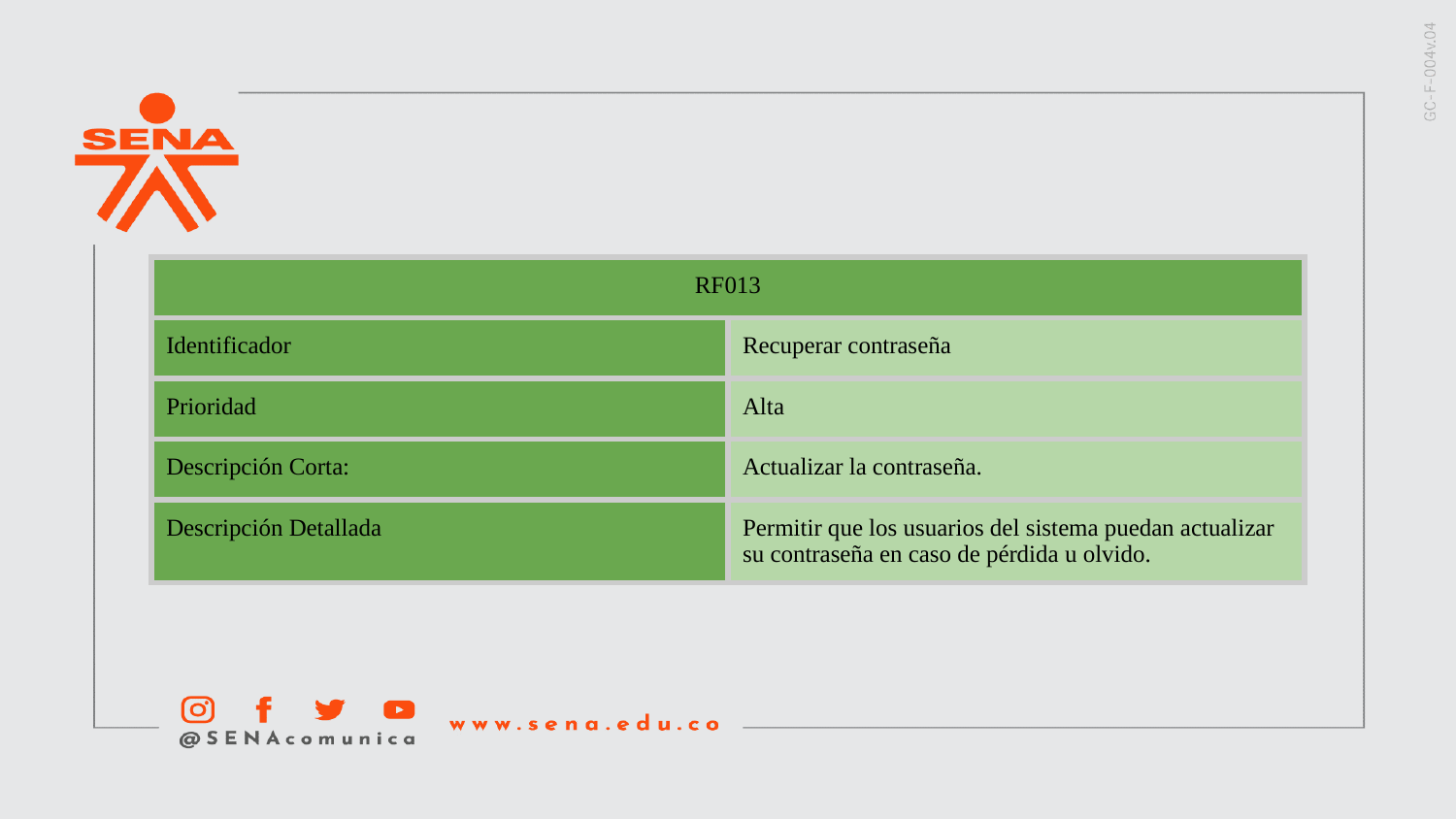

| RF013 |  |
| --- | --- |
| Identificador | Recuperar contraseña |
| Prioridad | Alta |
| Descripción Corta: | Actualizar la contraseña. |
| Descripción Detallada | Permitir que los usuarios del sistema puedan actualizar su contraseña en caso de pérdida u olvido. |